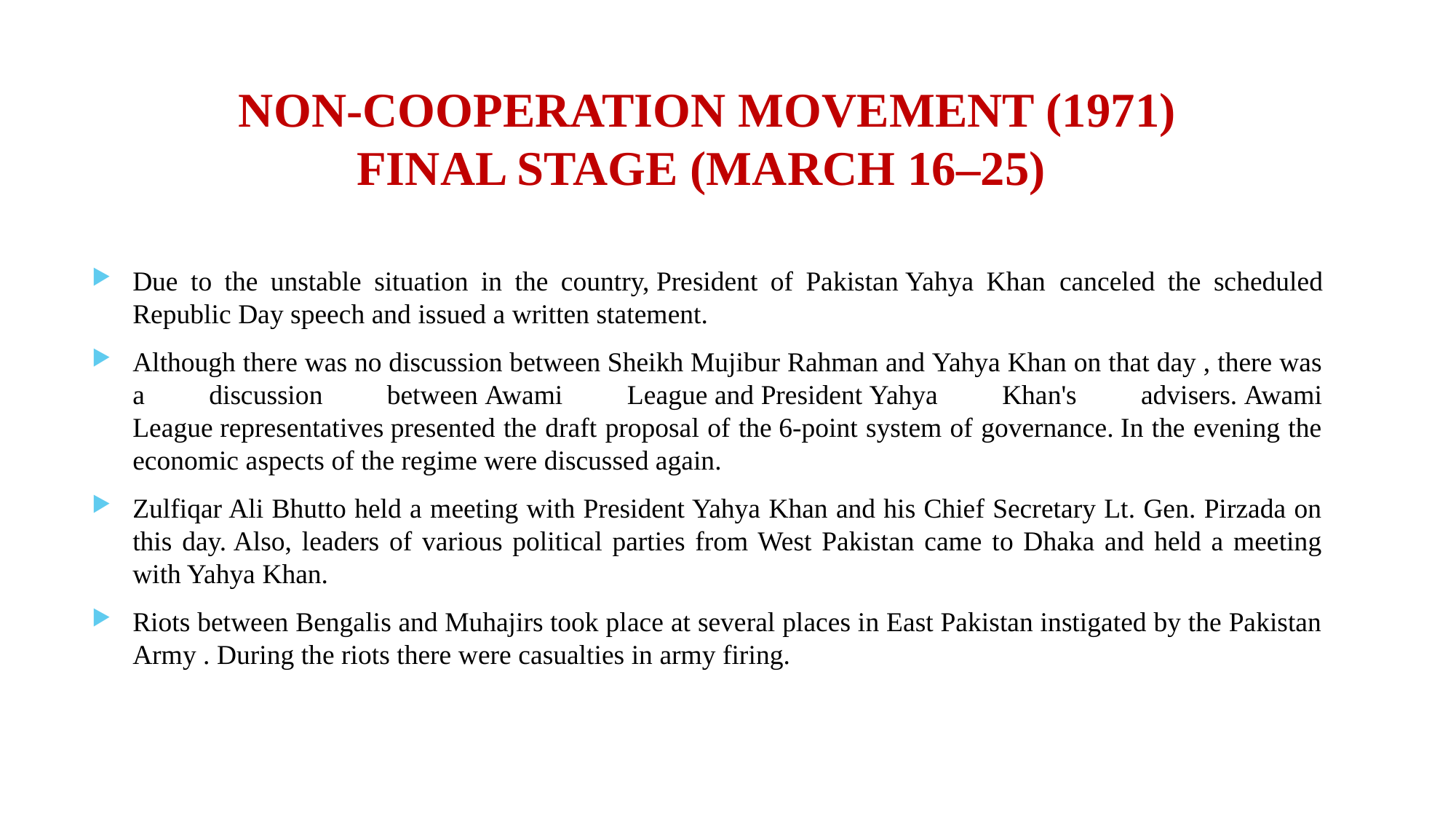

# NON-COOPERATION MOVEMENT (1971) FINAL STAGE (MARCH 16–25)
Due to the unstable situation in the country, President of Pakistan Yahya Khan canceled the scheduled Republic Day speech and issued a written statement.
Although there was no discussion between Sheikh Mujibur Rahman and Yahya Khan on that day , there was a discussion between Awami League and President Yahya Khan's advisers. Awami League representatives presented the draft proposal of the 6-point system of governance. In the evening the economic aspects of the regime were discussed again.
Zulfiqar Ali Bhutto held a meeting with President Yahya Khan and his Chief Secretary Lt. Gen. Pirzada on this day. Also, leaders of various political parties from West Pakistan came to Dhaka and held a meeting with Yahya Khan.
Riots between Bengalis and Muhajirs took place at several places in East Pakistan instigated by the Pakistan Army . During the riots there were casualties in army firing.